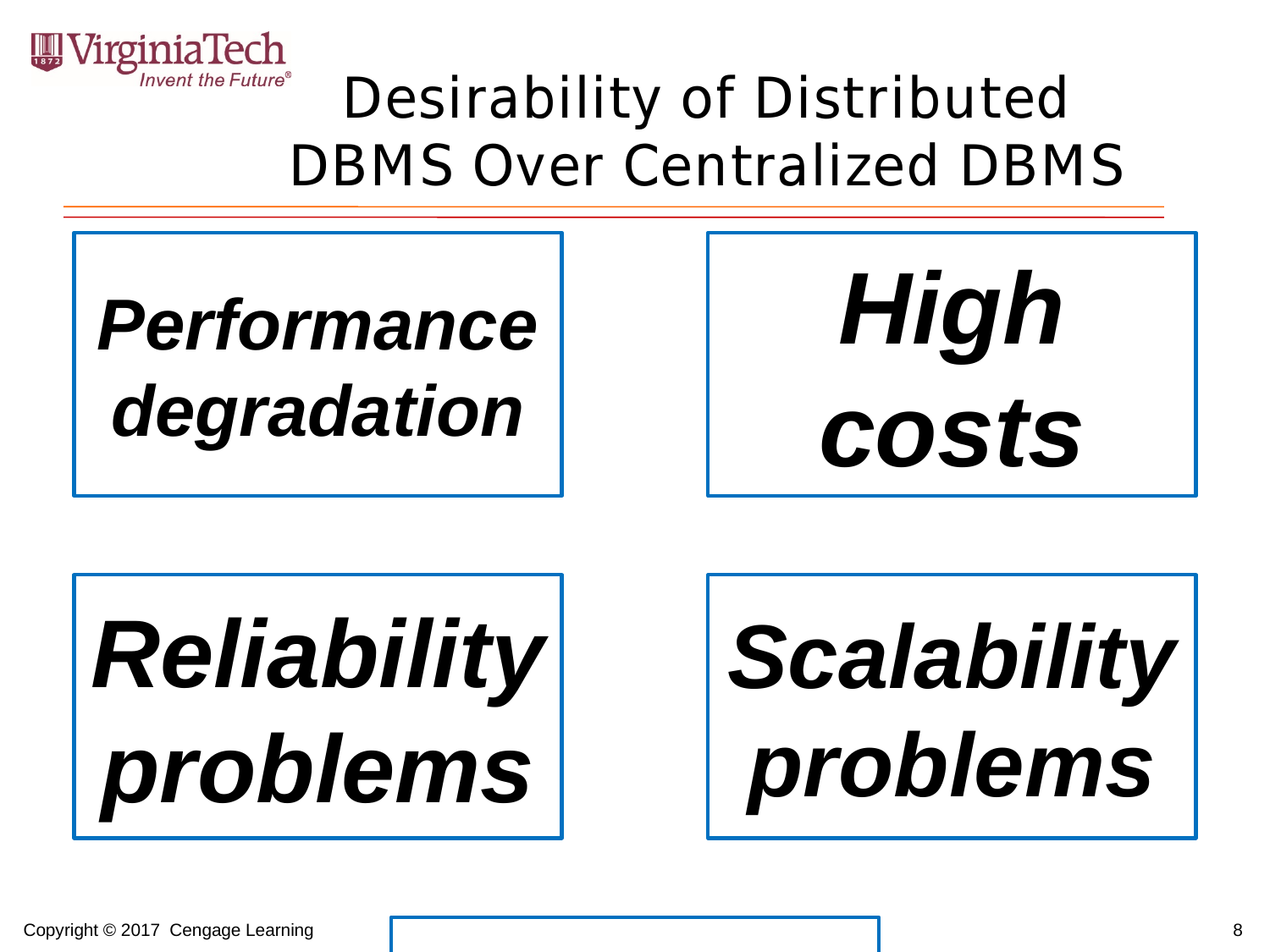

# Desirability of Distributed DBMS Over Centralized DBMS
Performance degradation
High costs
Reliability problems
Scalability problems
8
Copyright © 2017  Cengage Learning